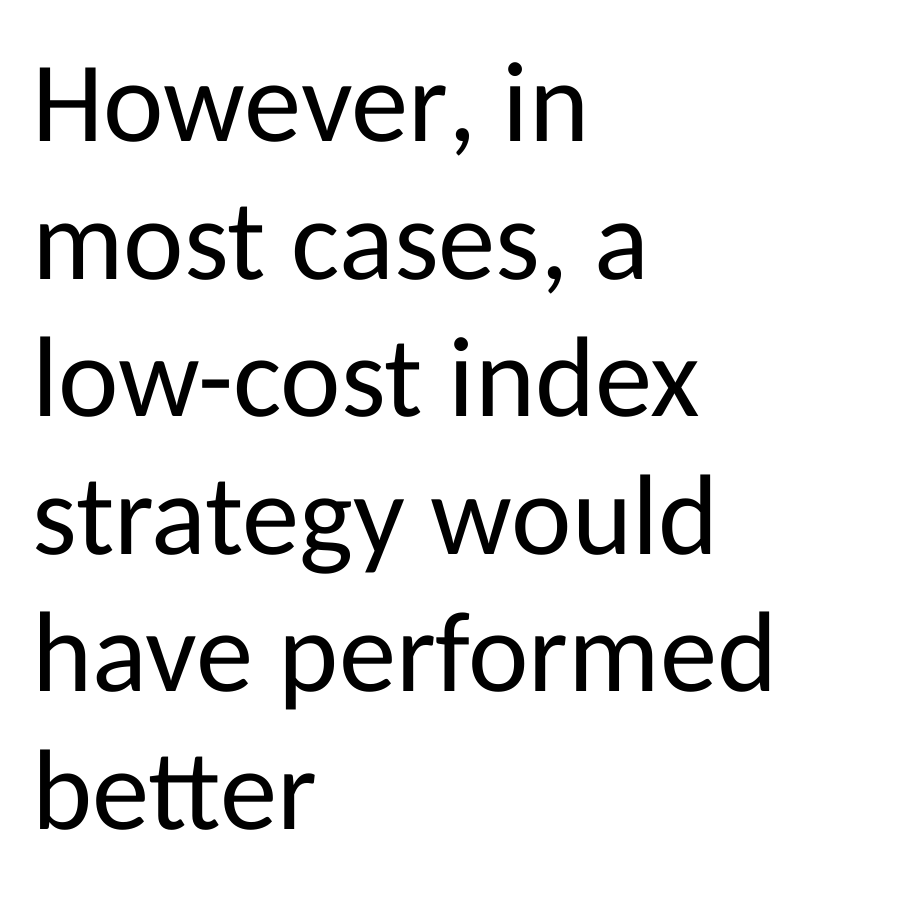

However, in most cases, a low-cost index strategy would have performed better